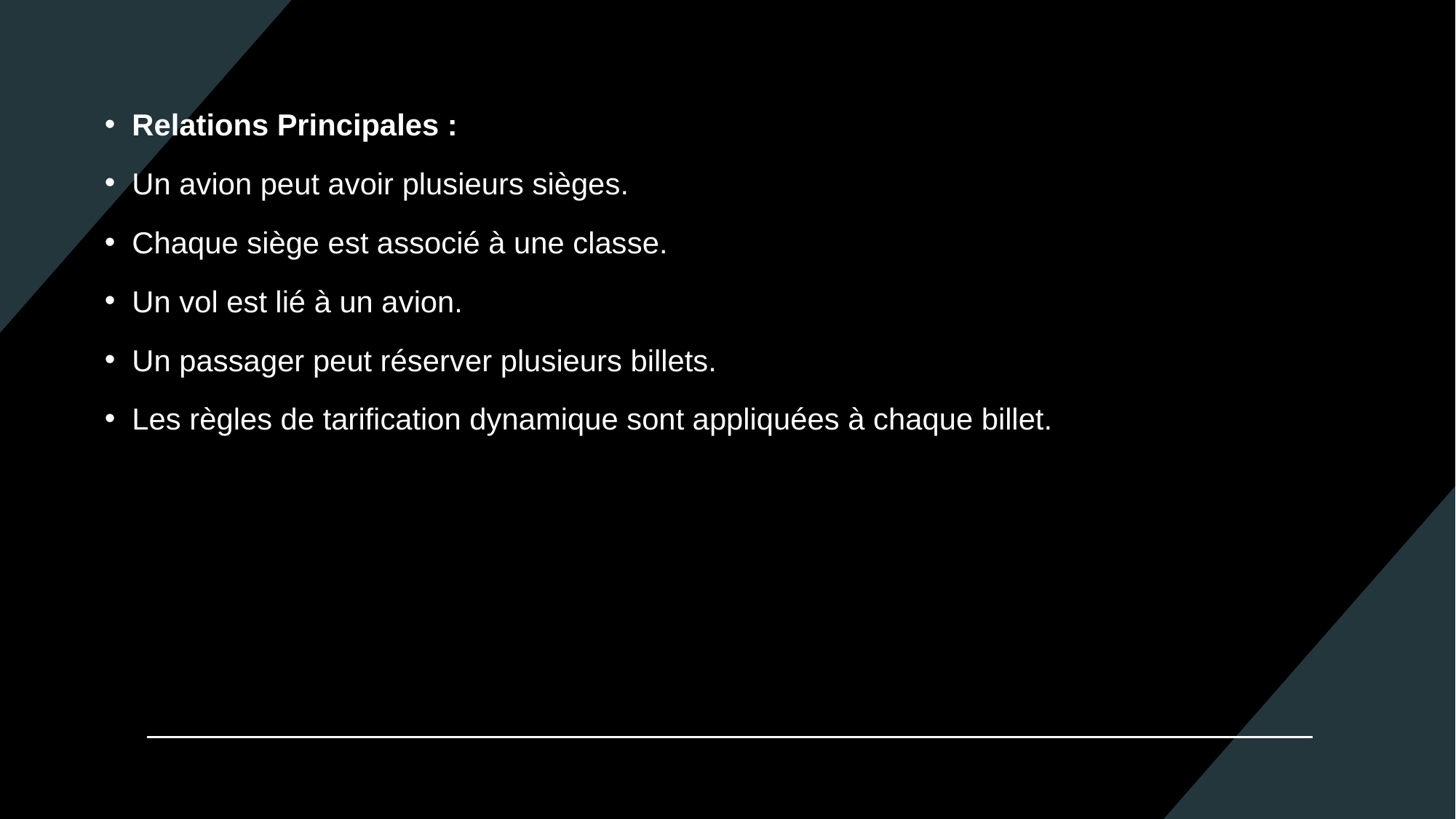

Relations Principales :
Un avion peut avoir plusieurs sièges.
Chaque siège est associé à une classe.
Un vol est lié à un avion.
Un passager peut réserver plusieurs billets.
Les règles de tarification dynamique sont appliquées à chaque billet.

#